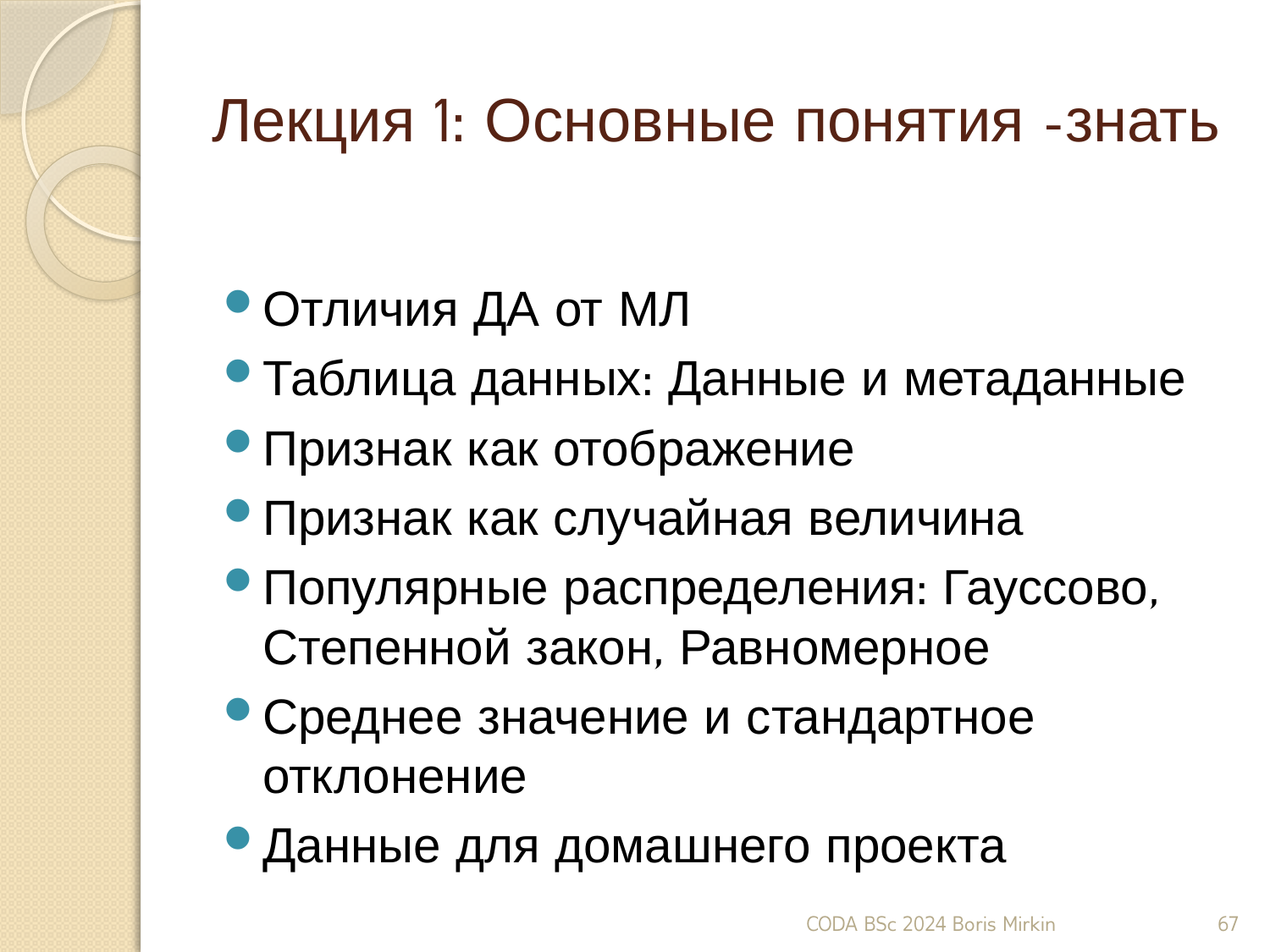

# Лекция 1: Основные понятия -знать

Отличия ДА от МЛ
Таблица данных: Данные и метаданные
Признак как отображение
Признак как случайная величина
Популярные распределения: Гауссово, Степенной закон, Равномерное
Среднее значение и стандартное отклонение
Данные для домашнего проекта

CODA BSc 2024 Boris Mirkin
67